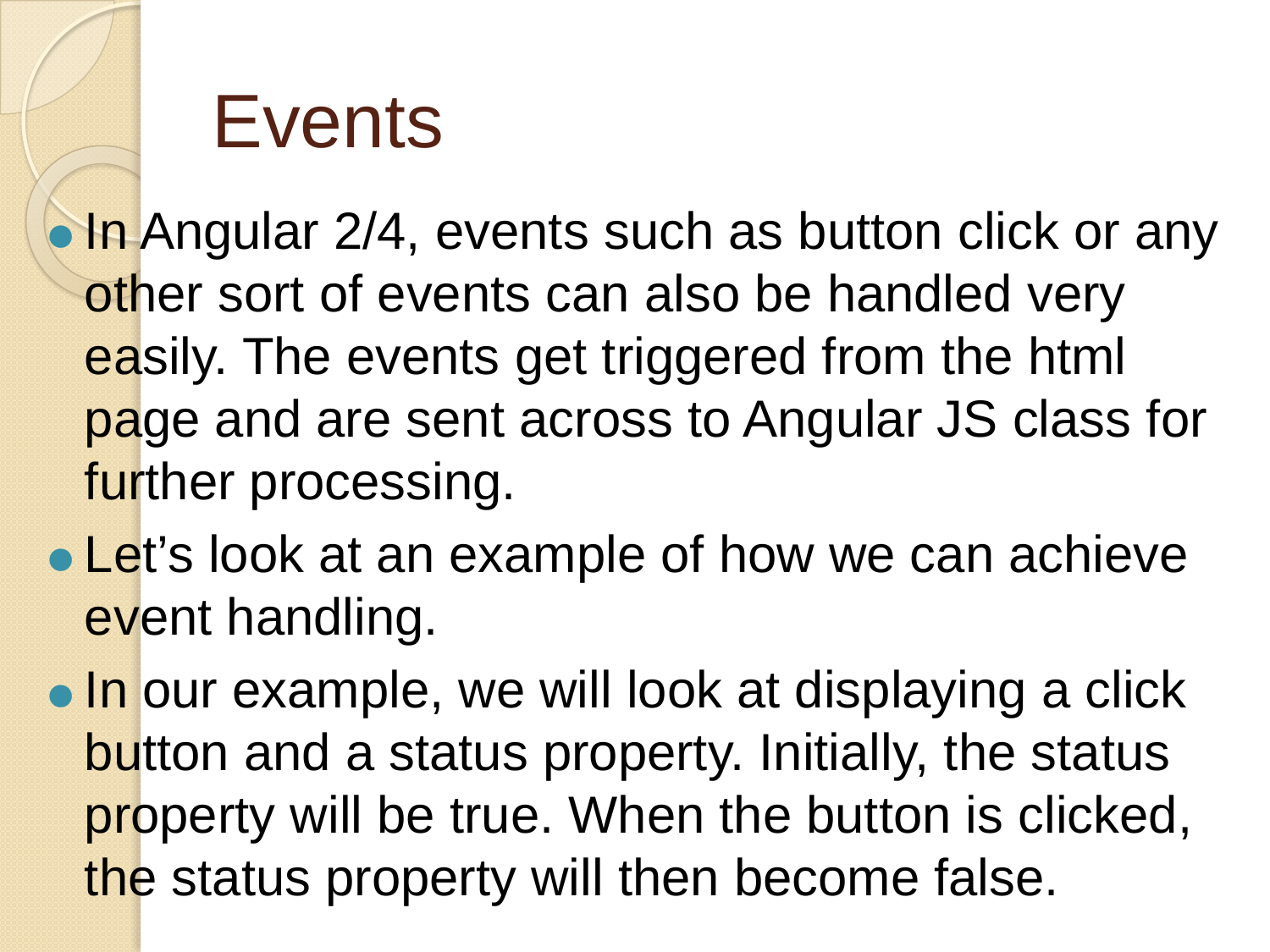

# Events
In Angular 2/4, events such as button click or any other sort of events can also be handled very easily. The events get triggered from the html page and are sent across to Angular JS class for further processing.
Let’s look at an example of how we can achieve event handling.
In our example, we will look at displaying a click button and a status property. Initially, the status property will be true. When the button is clicked, the status property will then become false.